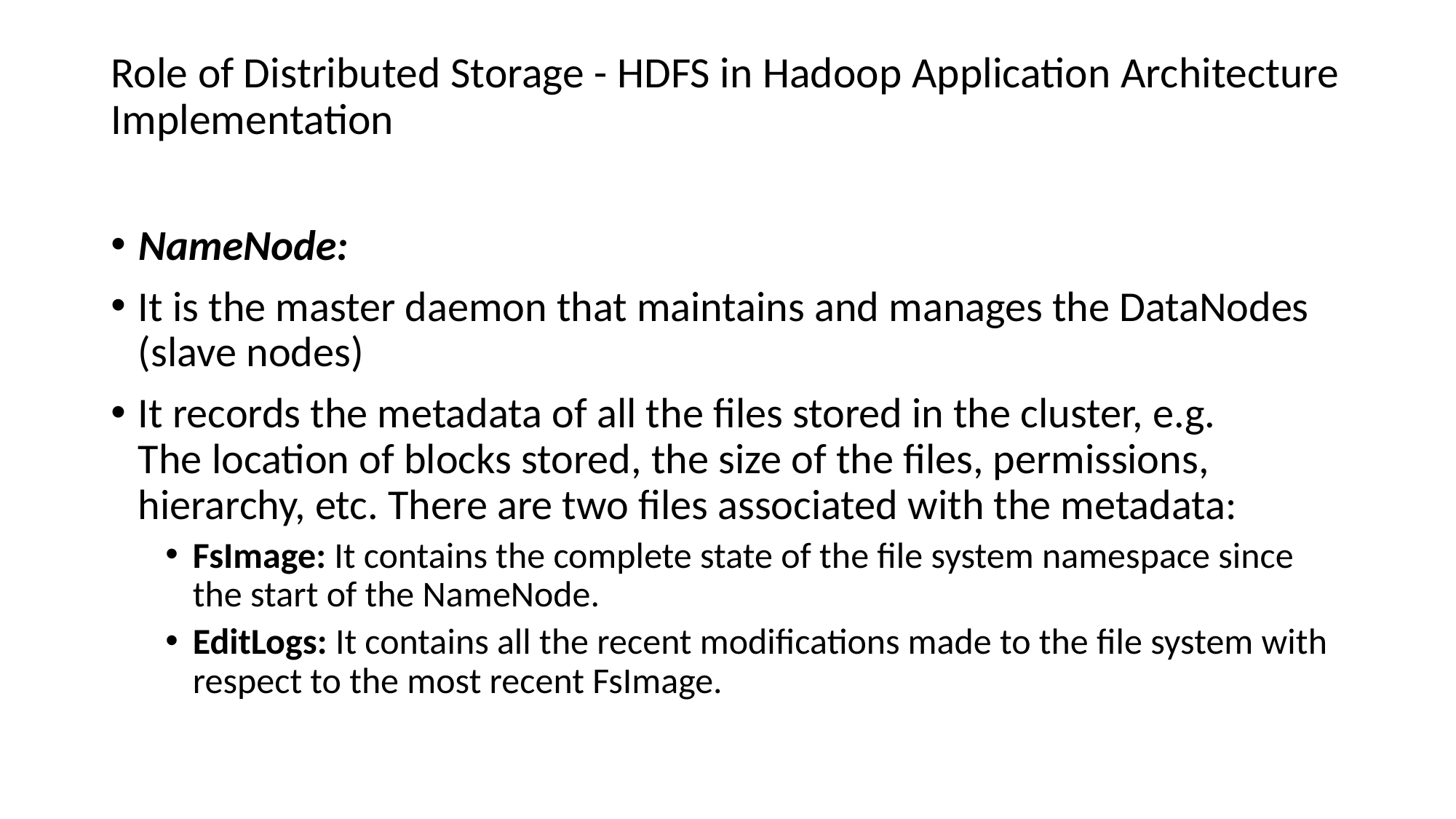

# Role of Distributed Storage - HDFS in Hadoop Application Architecture Implementation
NameNode:
It is the master daemon that maintains and manages the DataNodes (slave nodes)
It records the metadata of all the files stored in the cluster, e.g. The location of blocks stored, the size of the files, permissions, hierarchy, etc. There are two files associated with the metadata:
FsImage: It contains the complete state of the file system namespace since the start of the NameNode.
EditLogs: It contains all the recent modifications made to the file system with respect to the most recent FsImage.